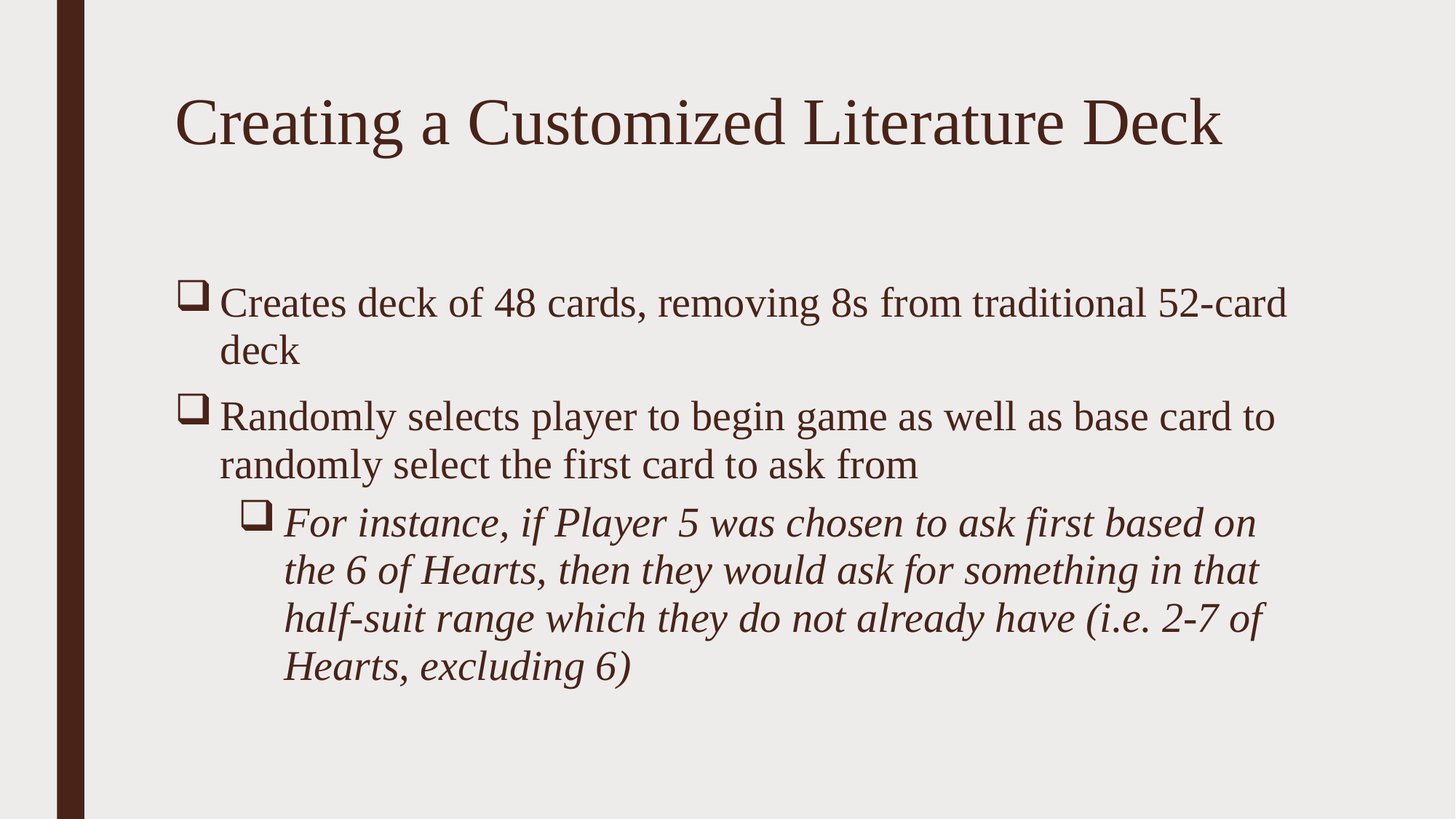

# Creating a Customized Literature Deck
Creates deck of 48 cards, removing 8s from traditional 52-card deck
Randomly selects player to begin game as well as base card to randomly select the first card to ask from
For instance, if Player 5 was chosen to ask first based on the 6 of Hearts, then they would ask for something in that half-suit range which they do not already have (i.e. 2-7 of Hearts, excluding 6)